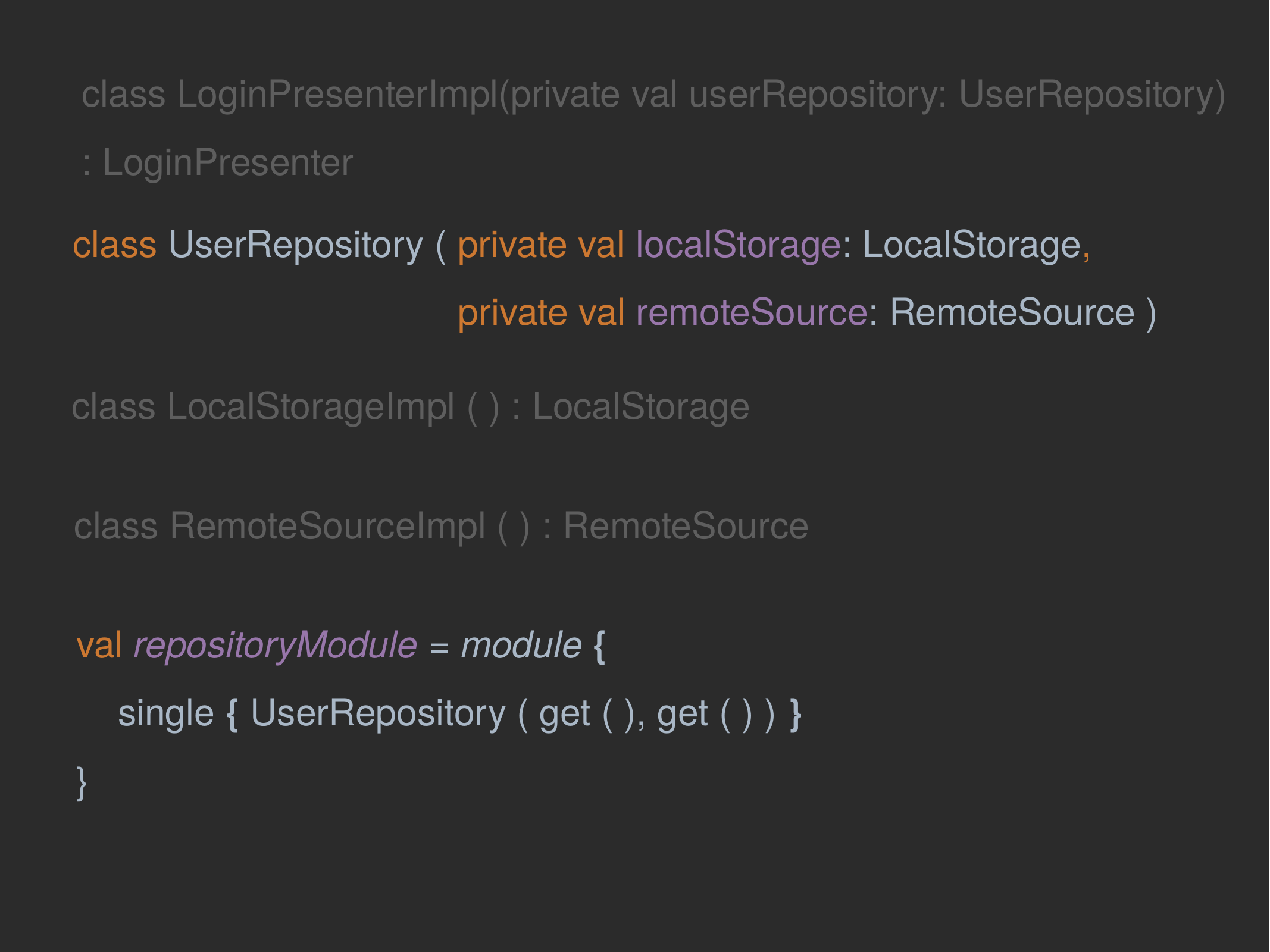

class LoginPresenterImpl(private val userRepository: UserRepository)
: LoginPresenter
class UserRepository ( private val localStorage: LocalStorage,
                                     private val remoteSource: RemoteSource )
class LocalStorageImpl ( ) : LocalStorage
class RemoteSourceImpl ( ) : RemoteSource
val repositoryModule = module {
    single { UserRepository ( get ( ), get ( ) ) }
}